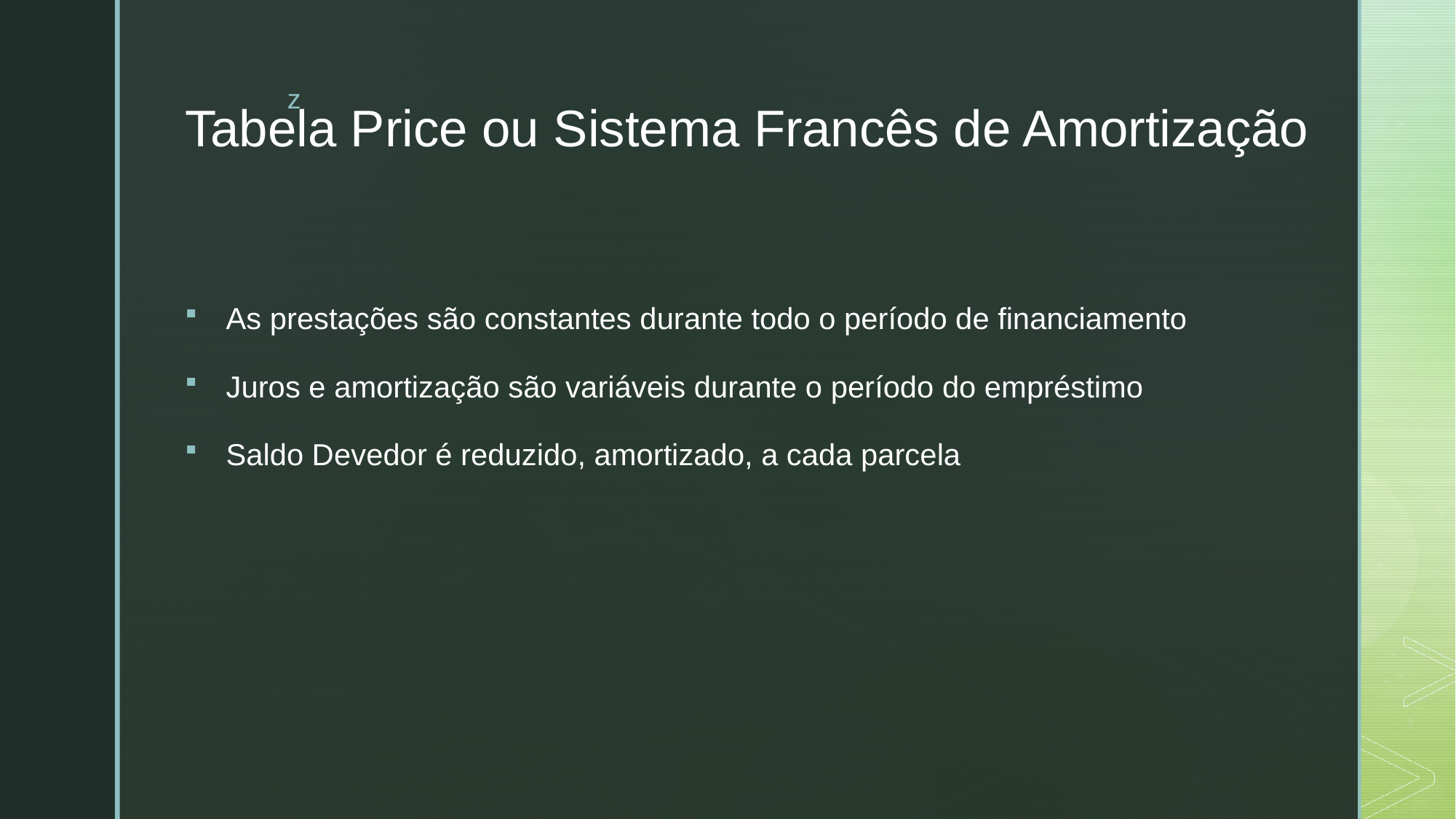

# Tabela Price ou Sistema Francês de Amortização
As prestações são constantes durante todo o período de financiamento
Juros e amortização são variáveis durante o período do empréstimo
Saldo Devedor é reduzido, amortizado, a cada parcela